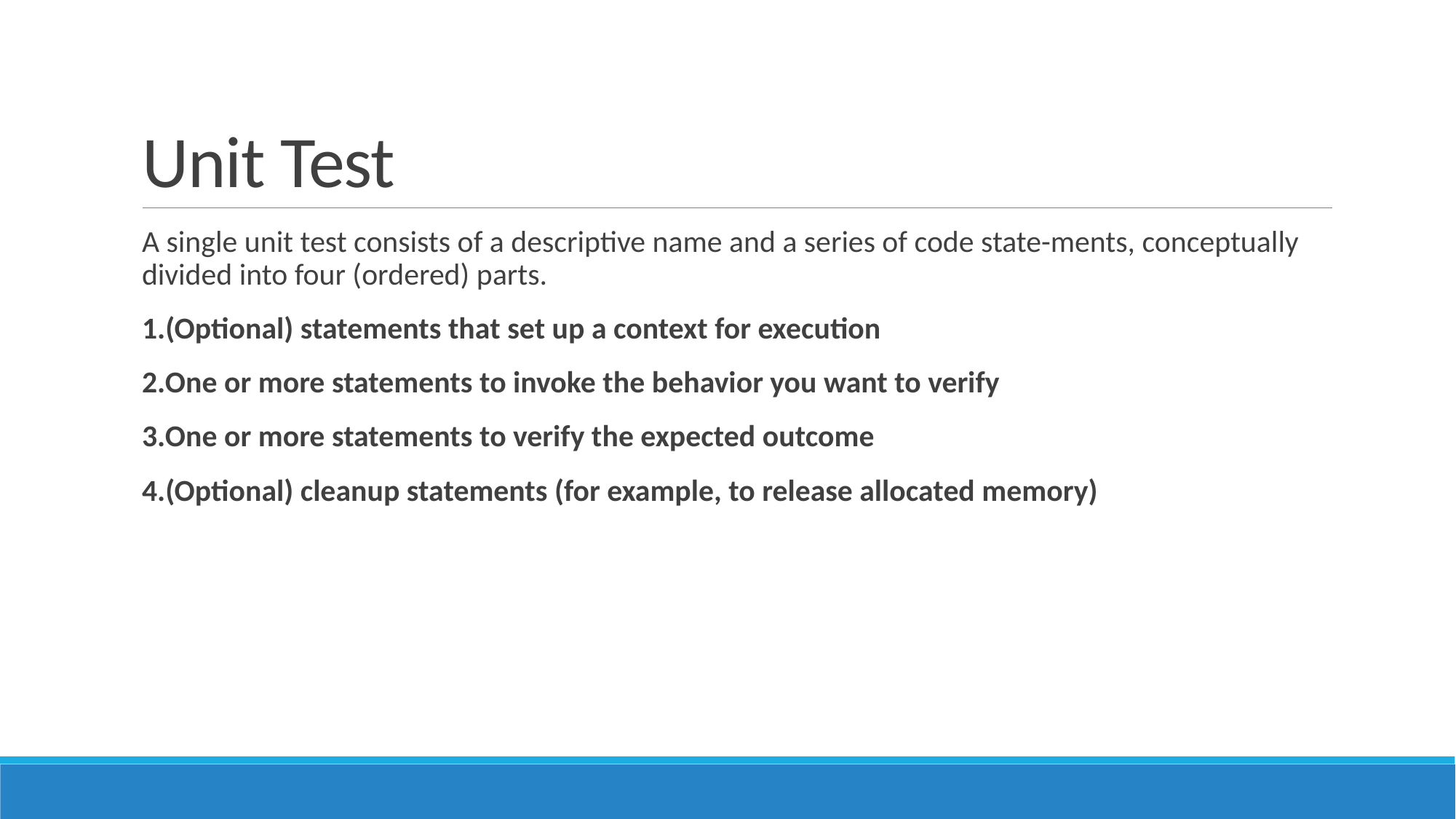

# Unit Test
A single unit test consists of a descriptive name and a series of code state-ments, conceptually divided into four (ordered) parts.
1.(Optional) statements that set up a context for execution
2.One or more statements to invoke the behavior you want to verify
3.One or more statements to verify the expected outcome
4.(Optional) cleanup statements (for example, to release allocated memory)